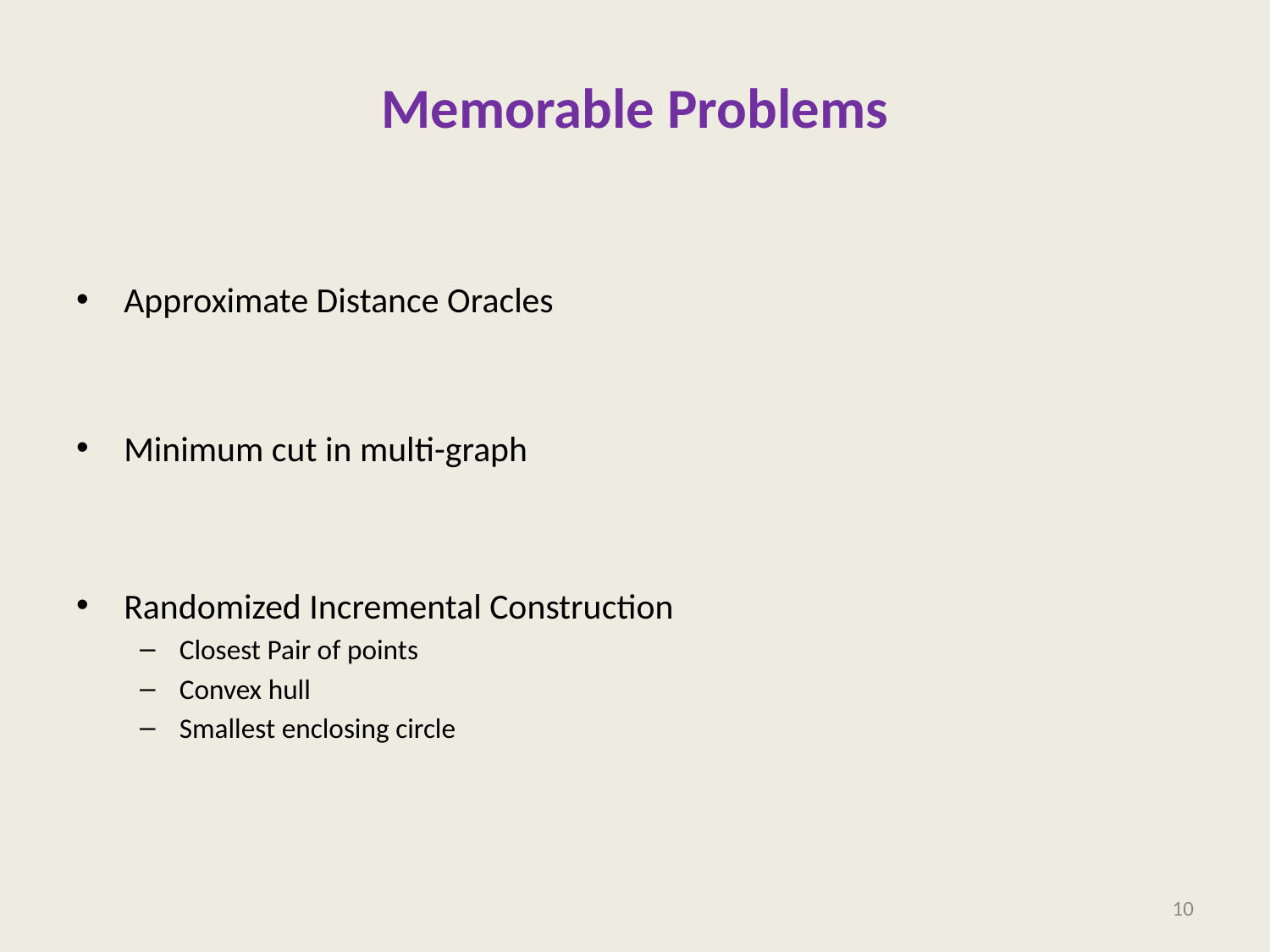

# Memorable Problems

Approximate Distance Oracles

Minimum cut in multi-graph

Randomized Incremental Construction
Closest Pair of points
Convex hull
Smallest enclosing circle

10